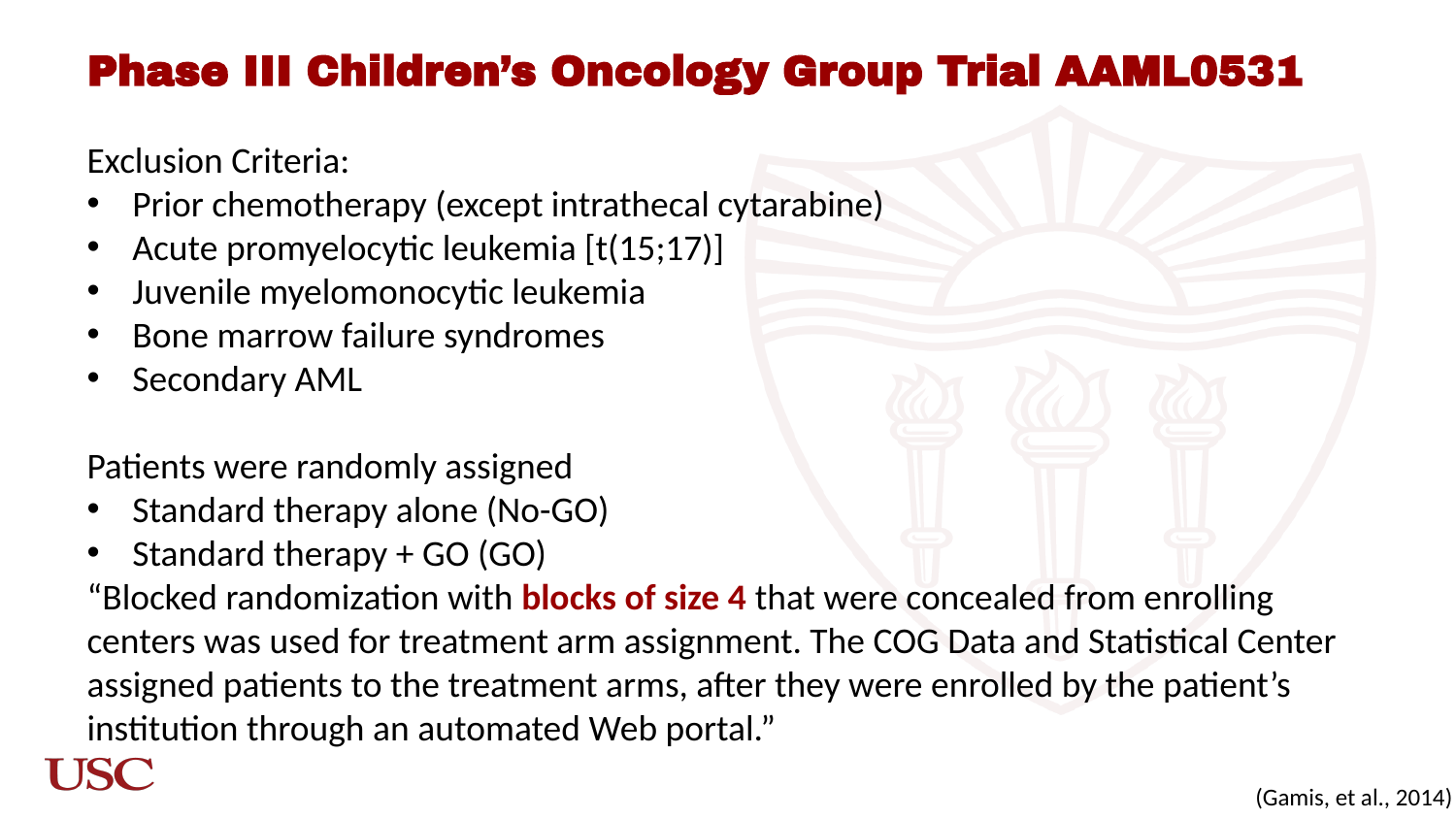

Phase III Children’s Oncology Group Trial AAML0531

Exclusion Criteria:
Prior chemotherapy (except intrathecal cytarabine)
Acute promyelocytic leukemia [t(15;17)]
Juvenile myelomonocytic leukemia
Bone marrow failure syndromes
Secondary AML

Patients were randomly assigned
Standard therapy alone (No-GO)
Standard therapy + GO (GO)
“Blocked randomization with blocks of size 4 that were concealed from enrolling centers was used for treatment arm assignment. The COG Data and Statistical Center assigned patients to the treatment arms, after they were enrolled by the patient’s institution through an automated Web portal.”

(Gamis, et al., 2014)